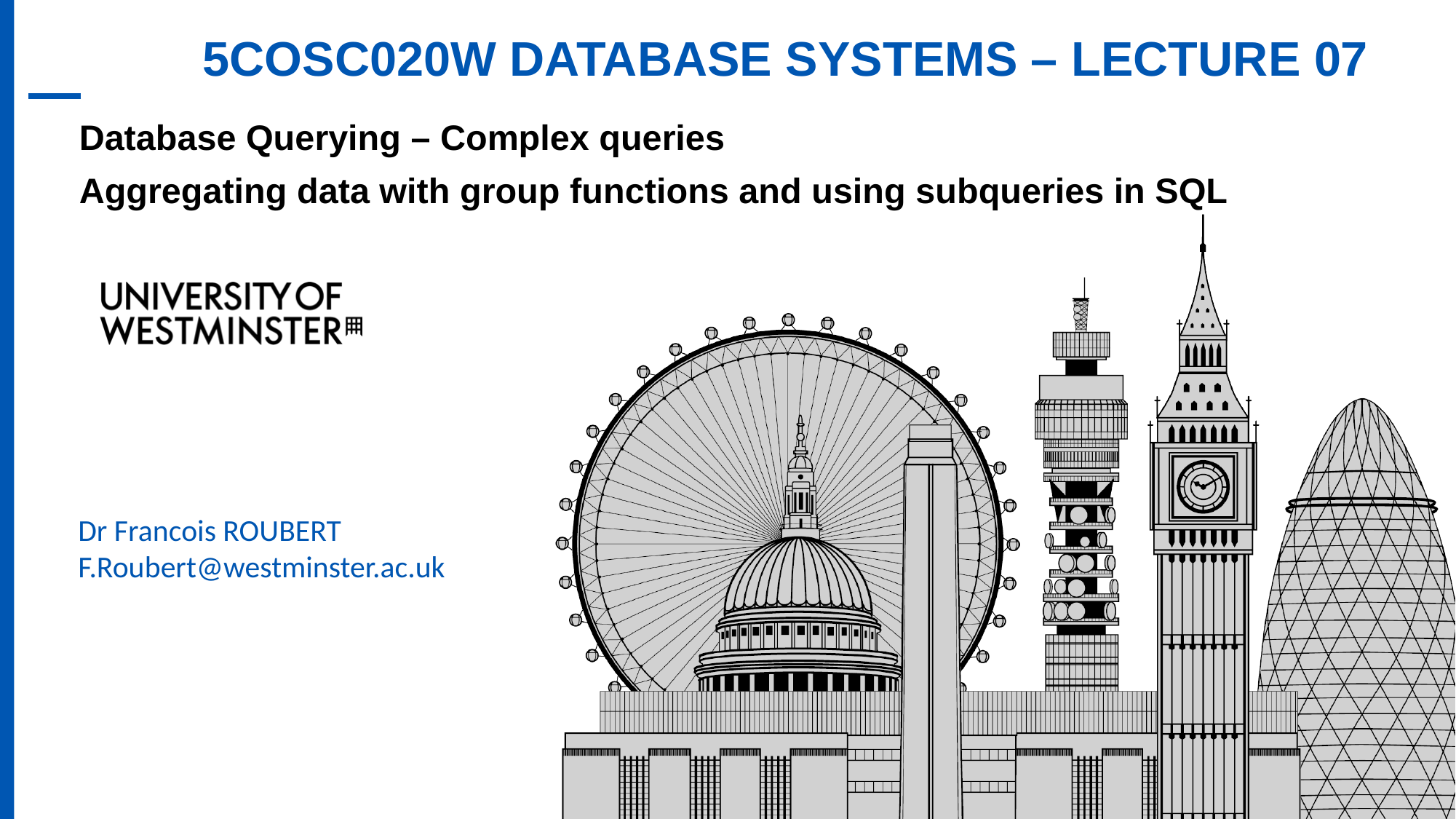

# 5COSC020W DATABASE SYSTEMS – LECTURE 07
Database Querying – Complex queries
Aggregating data with group functions and using subqueries in SQL
1